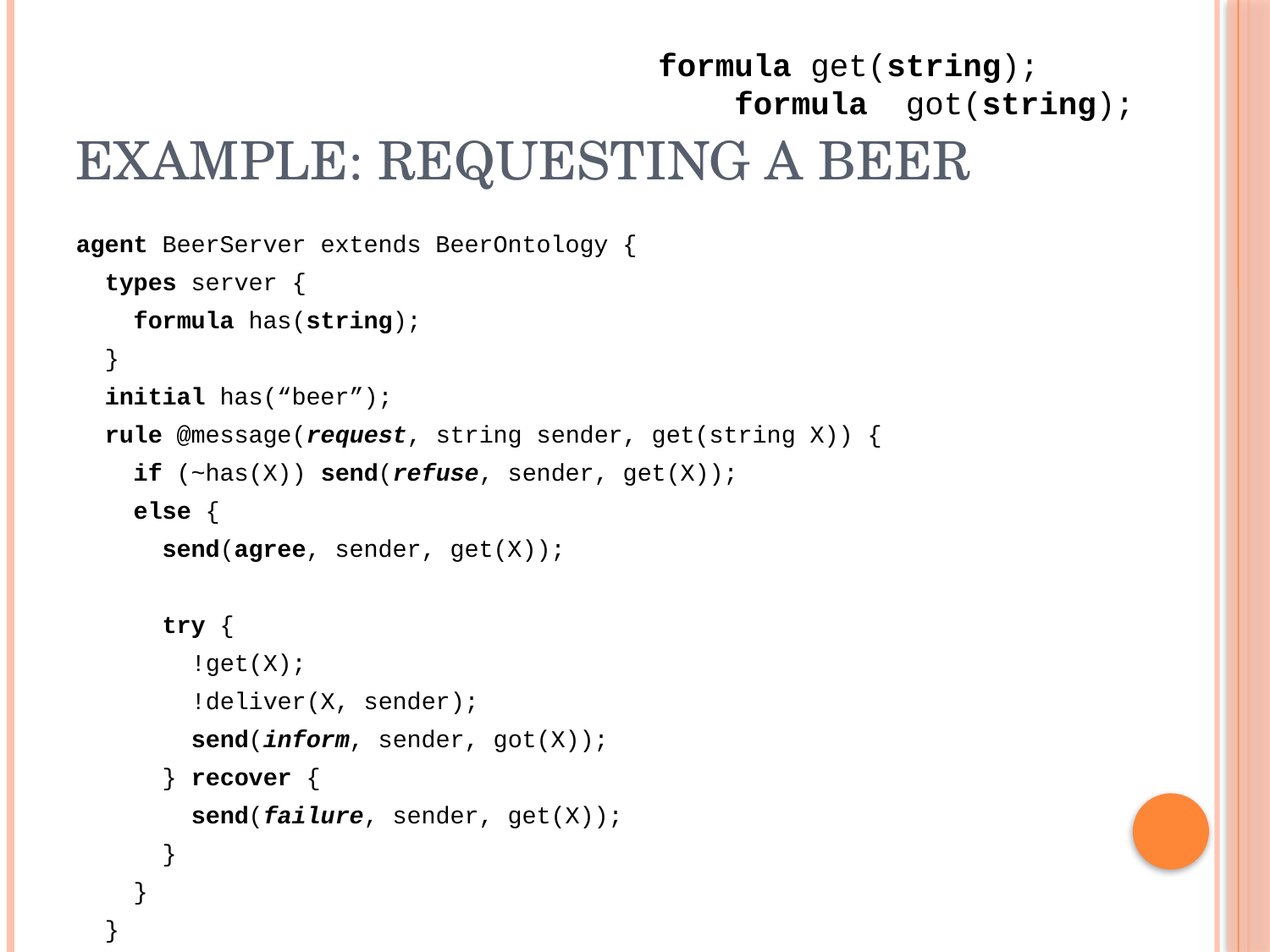

# Example: Requesting a Beer
formula get(string);
    formula  got(string);

agent BeerServer extends BeerOntology {
  types server {
    formula has(string);
  }
  initial has(“beer”);
  rule @message(request, string sender, get(string X)) {
    if (~has(X)) send(refuse, sender, get(X));
    else {
      send(agree, sender, get(X));

      try {
        !get(X);
        !deliver(X, sender);
        send(inform, sender, got(X));
      } recover {
        send(failure, sender, get(X));
      }
    }
  }